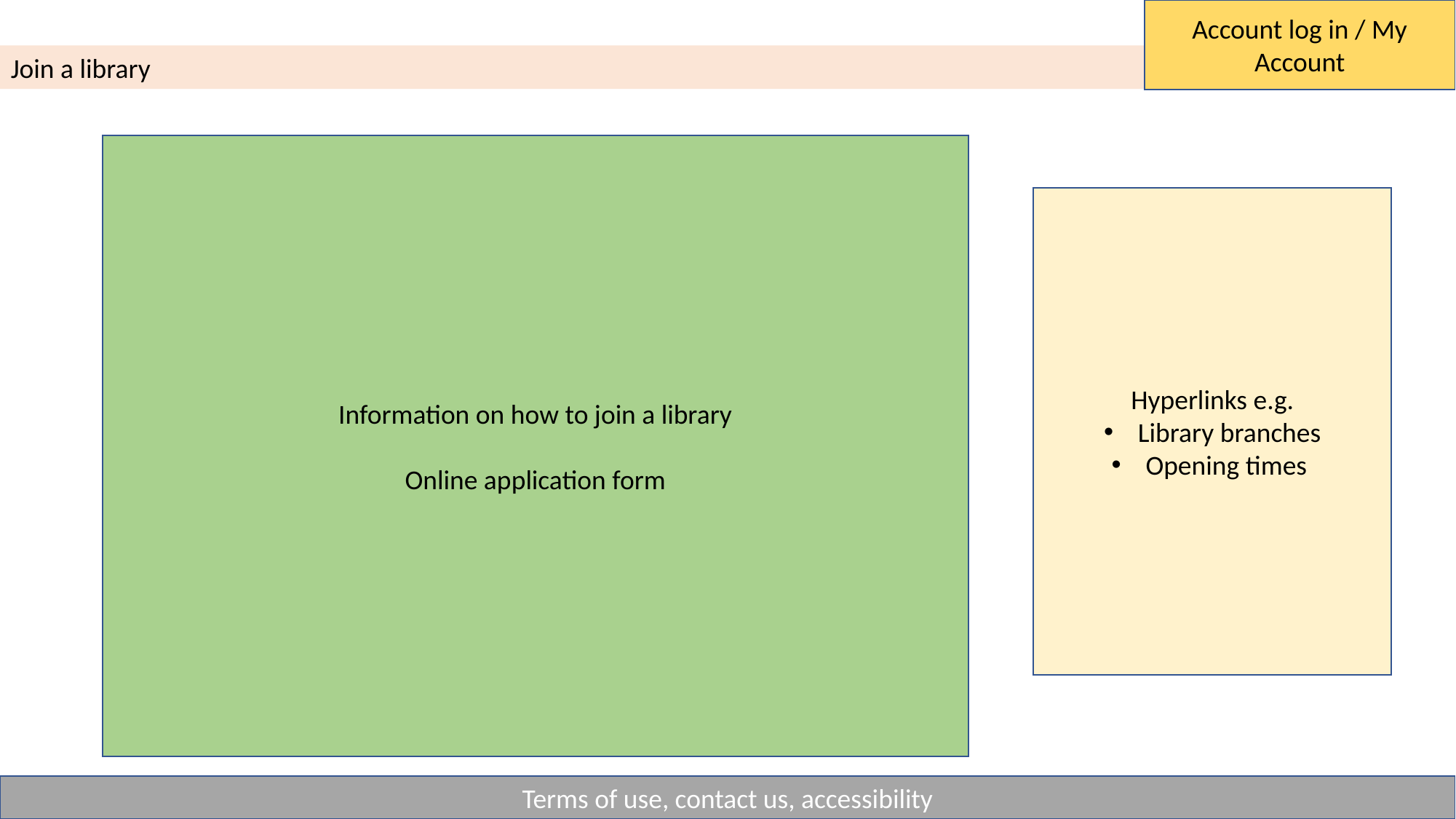

Account log in / My Account
Join a library
Information on how to join a library

Online application form
Hyperlinks e.g.
Library branches
Opening times
Terms of use, contact us, accessibility